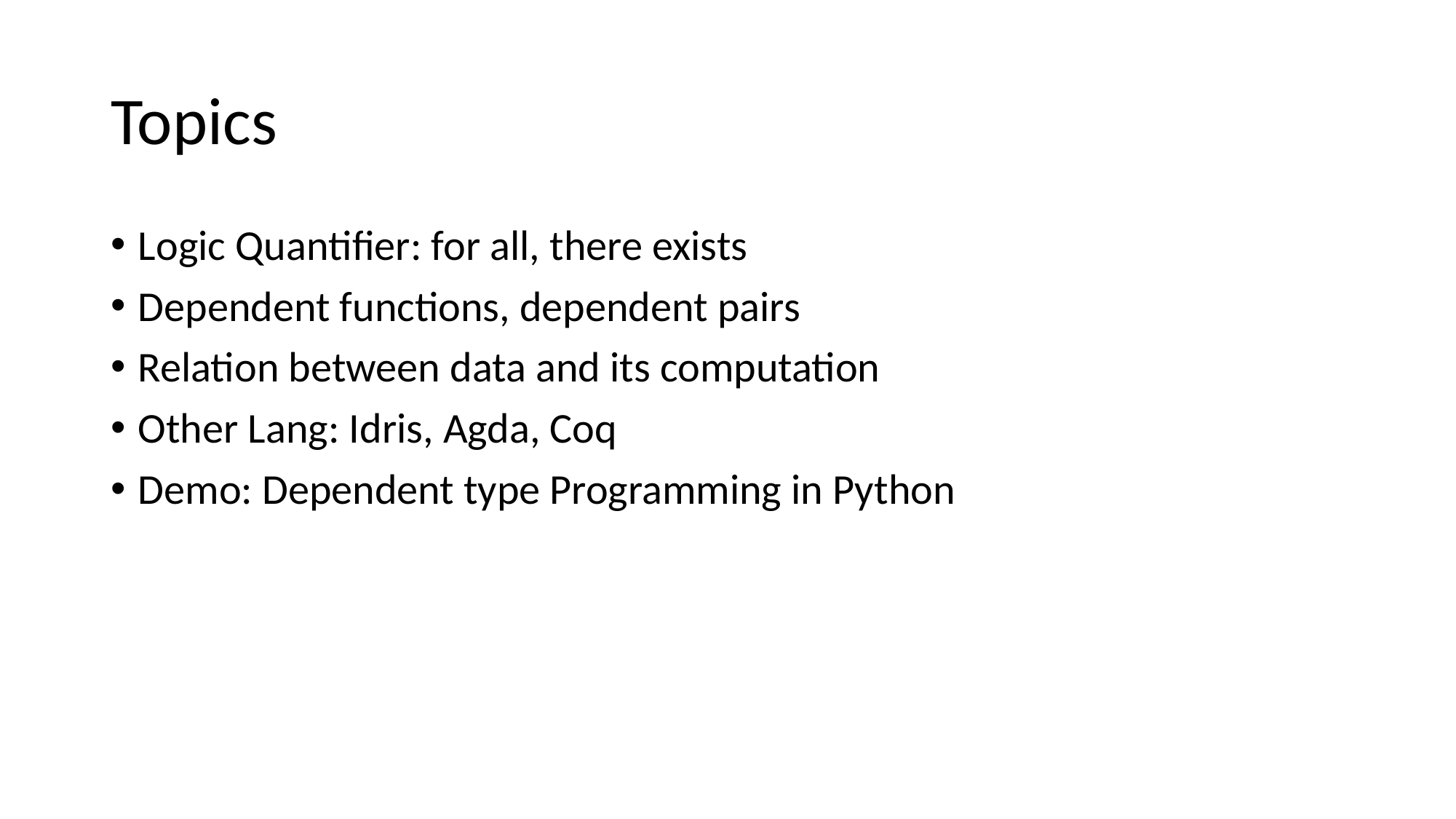

# Topics
Logic Quantifier: for all, there exists
Dependent functions, dependent pairs
Relation between data and its computation
Other Lang: Idris, Agda, Coq
Demo: Dependent type Programming in Python